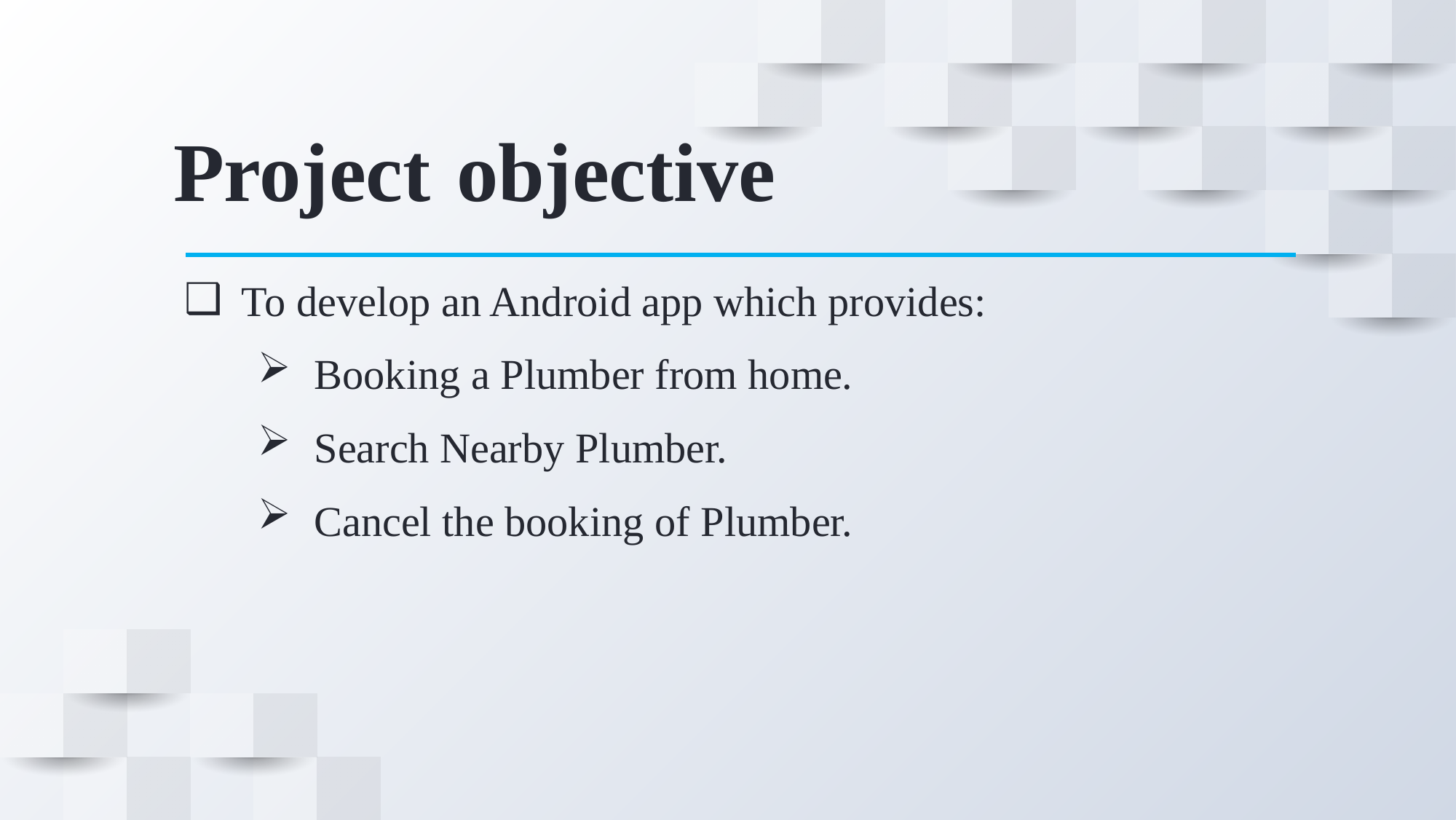

# Project objective
To develop an Android app which provides:
Booking a Plumber from home.
Search Nearby Plumber.
Cancel the booking of Plumber.